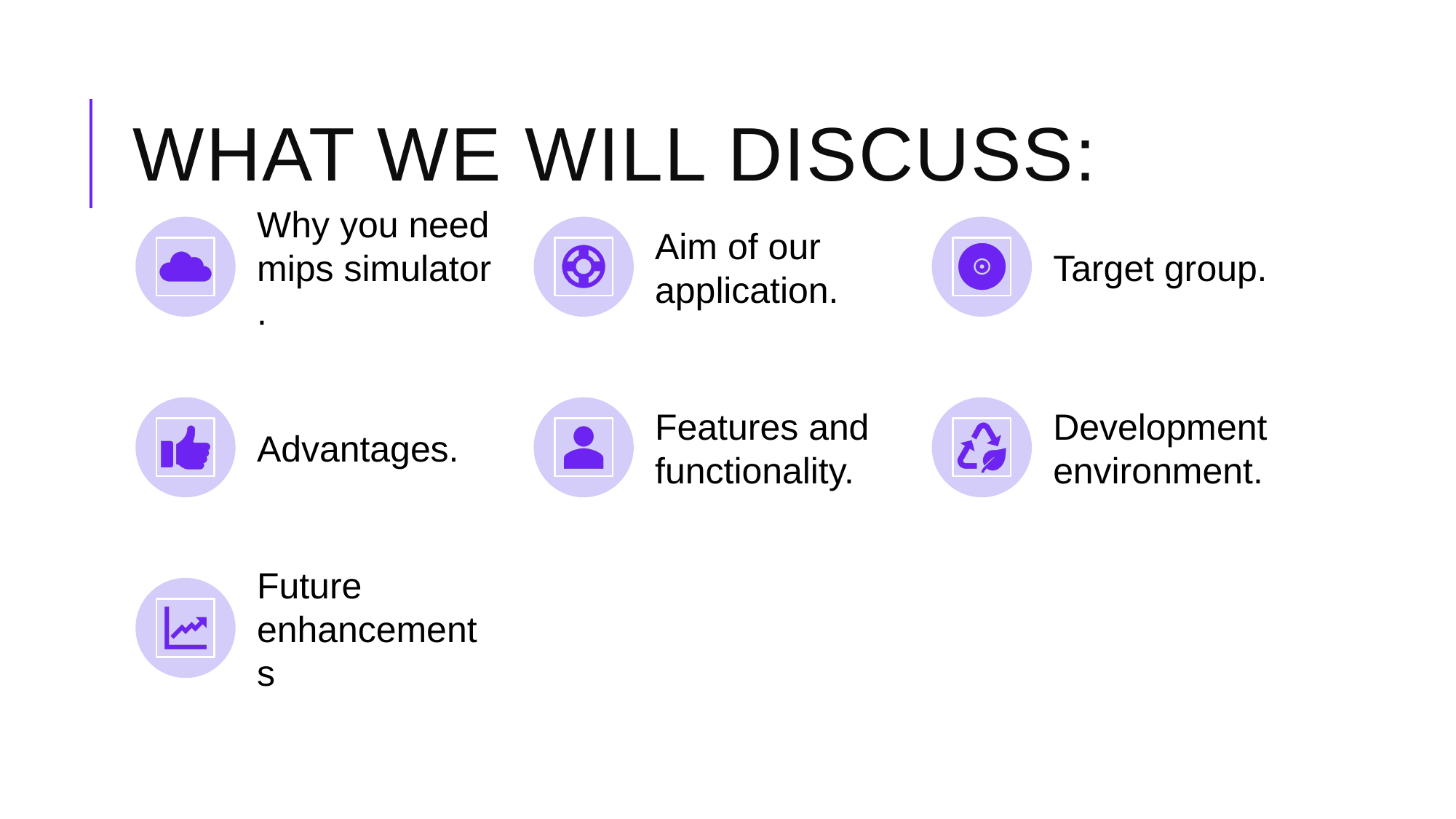

# What we will discuss:
Why you need mips simulator .
Aim of our application.
Target group.
Advantages.
Features and functionality.
Development environment.
Future enhancements